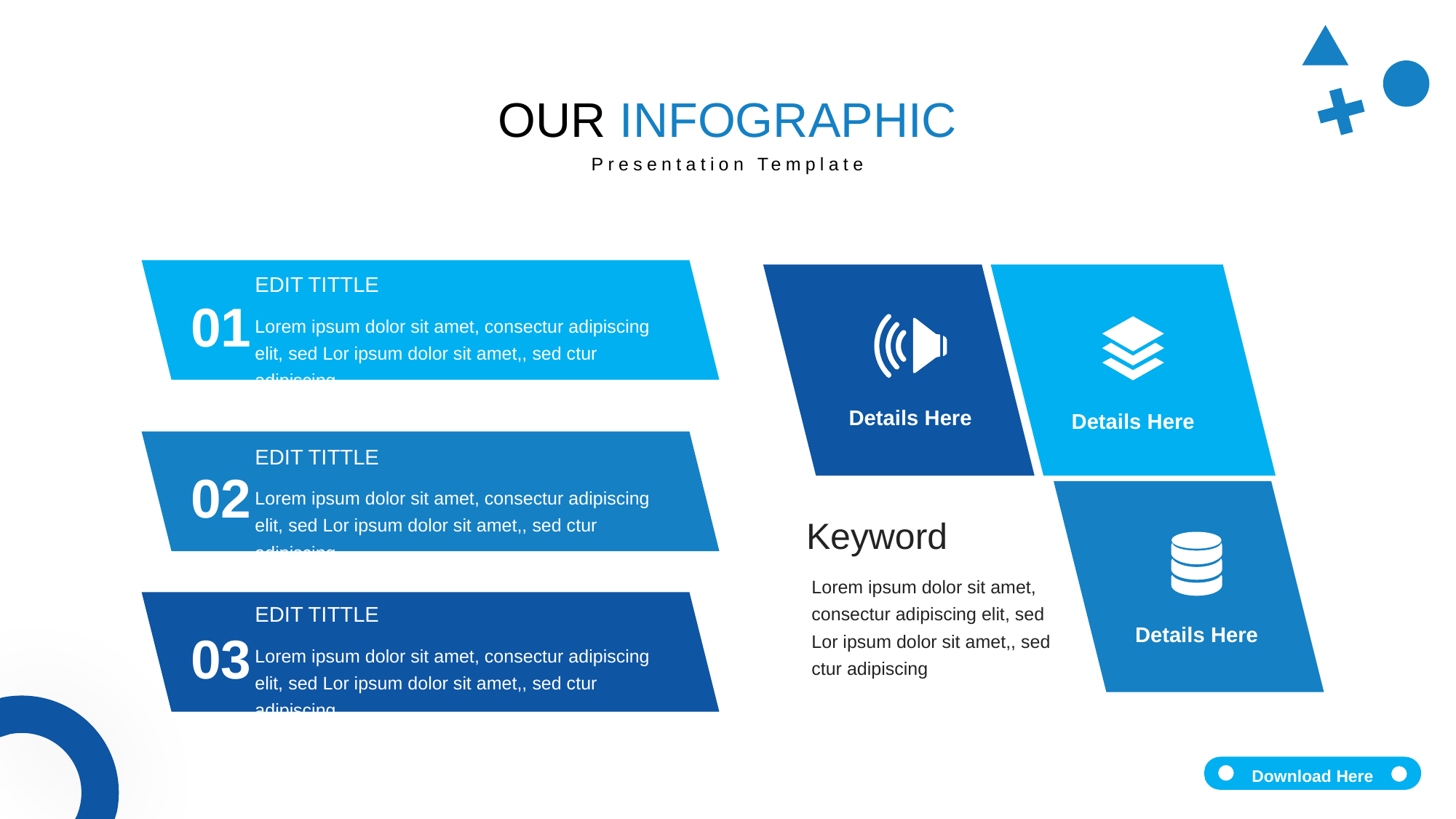

OUR INFOGRAPHIC
Presentation Template

EDIT TITTLE
01
Lorem ipsum dolor sit amet, consectur adipiscing elit, sed Lor ipsum dolor sit amet,, sed ctur adipiscing

Details Here
Details Here

EDIT TITTLE
02
Lorem ipsum dolor sit amet, consectur adipiscing elit, sed Lor ipsum dolor sit amet,, sed ctur adipiscing

Keyword

Lorem ipsum dolor sit amet, consectur adipiscing elit, sed Lor ipsum dolor sit amet,, sed ctur adipiscing

EDIT TITTLE
Details Here
03
Lorem ipsum dolor sit amet, consectur adipiscing elit, sed Lor ipsum dolor sit amet,, sed ctur adipiscing

Download Here